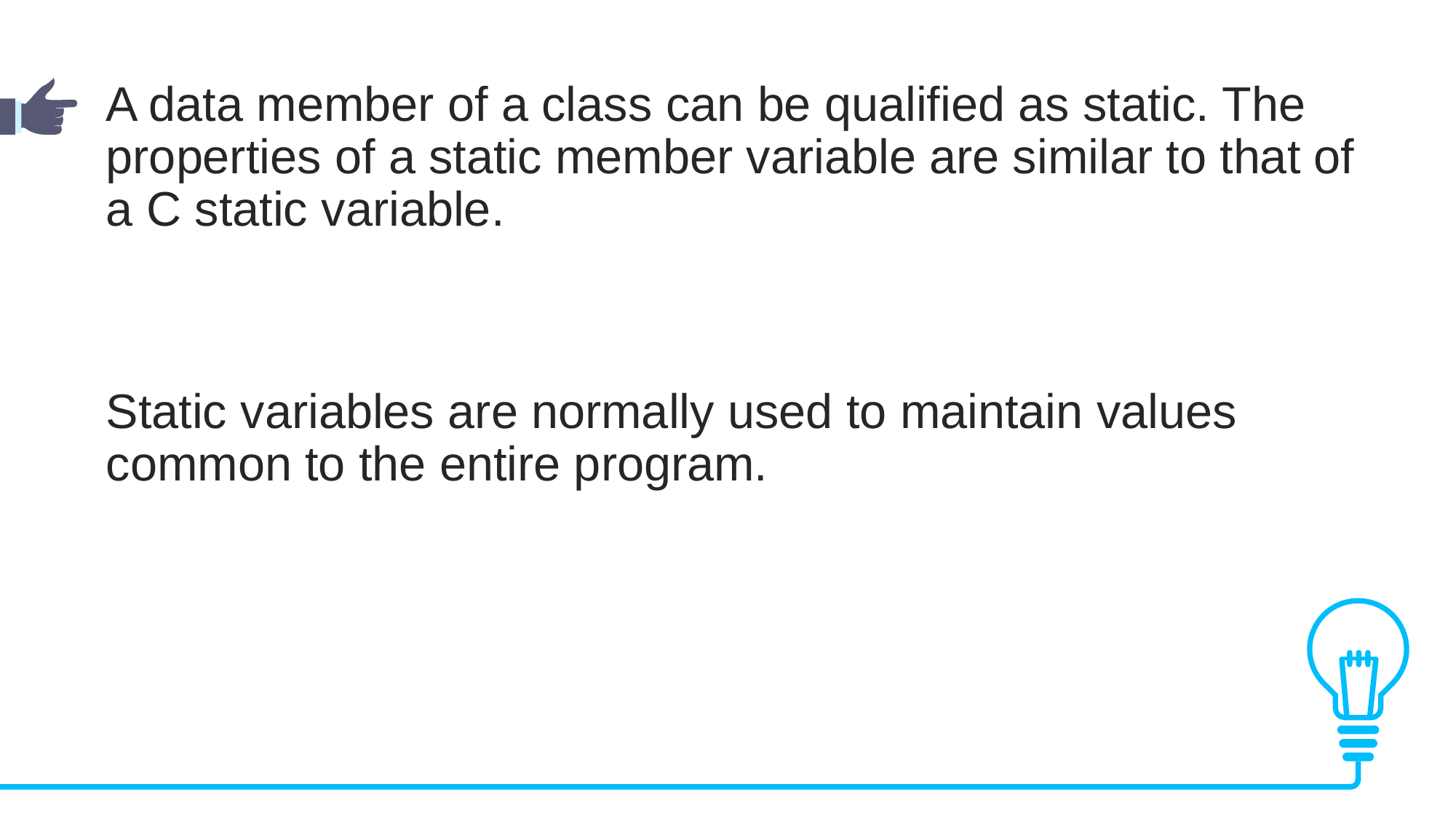

A data member of a class can be qualified as static. The properties of a static member variable are similar to that of a C static variable.

Static variables are normally used to maintain values common to the entire program.